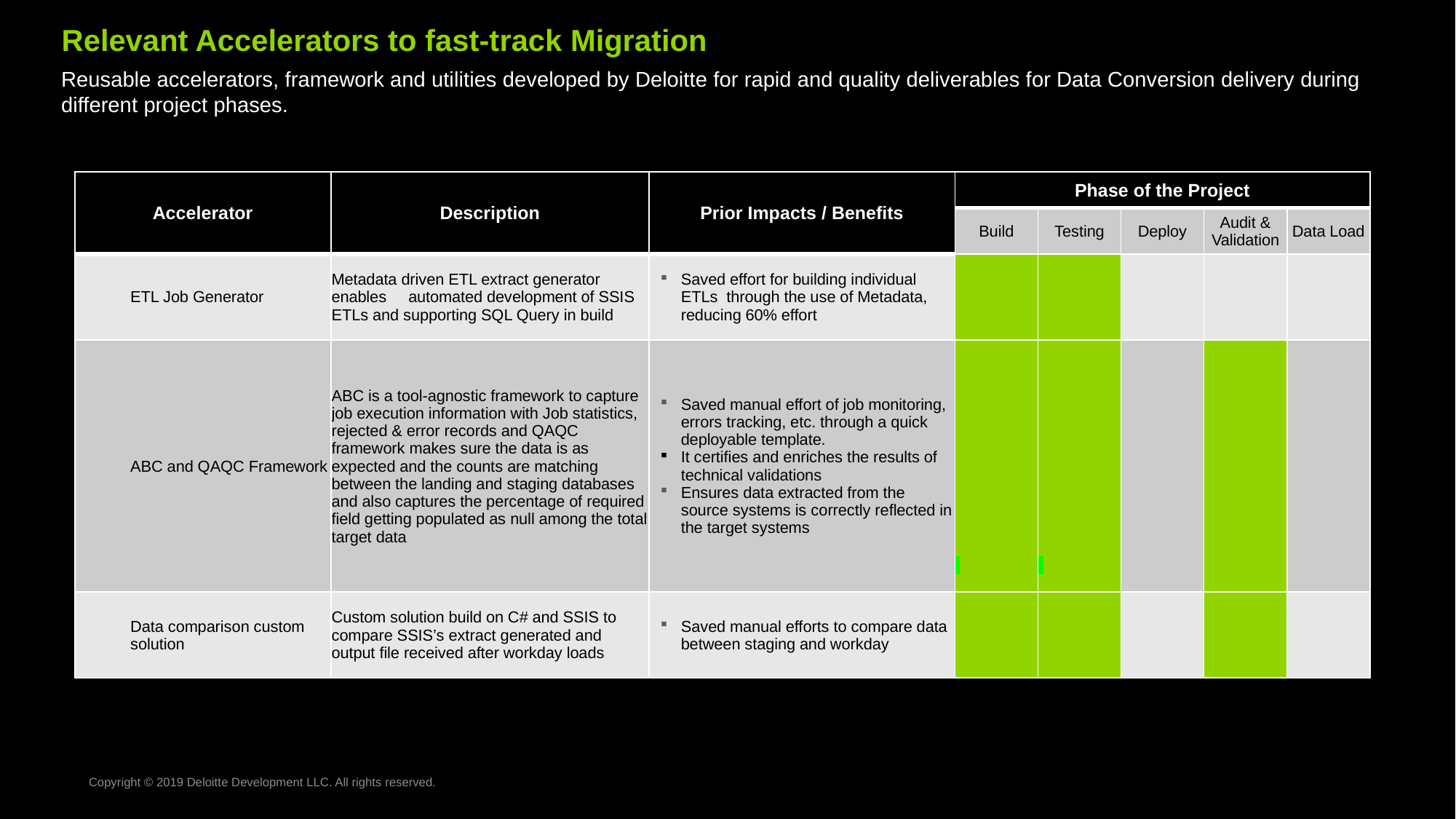

Relevant Accelerators to fast-track Migration
Reusable accelerators, framework and utilities developed by Deloitte for rapid and quality deliverables for Data Conversion delivery during different project phases.

| Accelerator | Description | Prior Impacts / Benefits | Phase of the Project |  |  |  |  |
| --- | --- | --- | --- | --- | --- | --- | --- |
|  |  |  | Build | Testing | Deploy | Audit & Validation | Data Load |
| ETL Job Generator | Metadata driven ETL extract generator enables automated development of SSIS ETLs and supporting SQL Query in build | Saved effort for building individual ETLs through the use of Metadata, reducing 60% effort |  |  |  |  |  |
| ABC and QAQC Framework | ABC is a tool-agnostic framework to capture job execution information with Job statistics, rejected & error records and QAQC framework makes sure the data is as expected and the counts are matching between the landing and staging databases and also captures the percentage of required field getting populated as null among the total target data | Saved manual effort of job monitoring, errors tracking, etc. through a quick deployable template. It certifies and enriches the results of technical validations Ensures data extracted from the source systems is correctly reflected in the target systems |  |  |  |  |  |
| Data comparison custom solution | Custom solution build on C# and SSIS to compare SSIS’s extract generated and output file received after workday loads | Saved manual efforts to compare data between staging and workday |  |  |  |  |  |